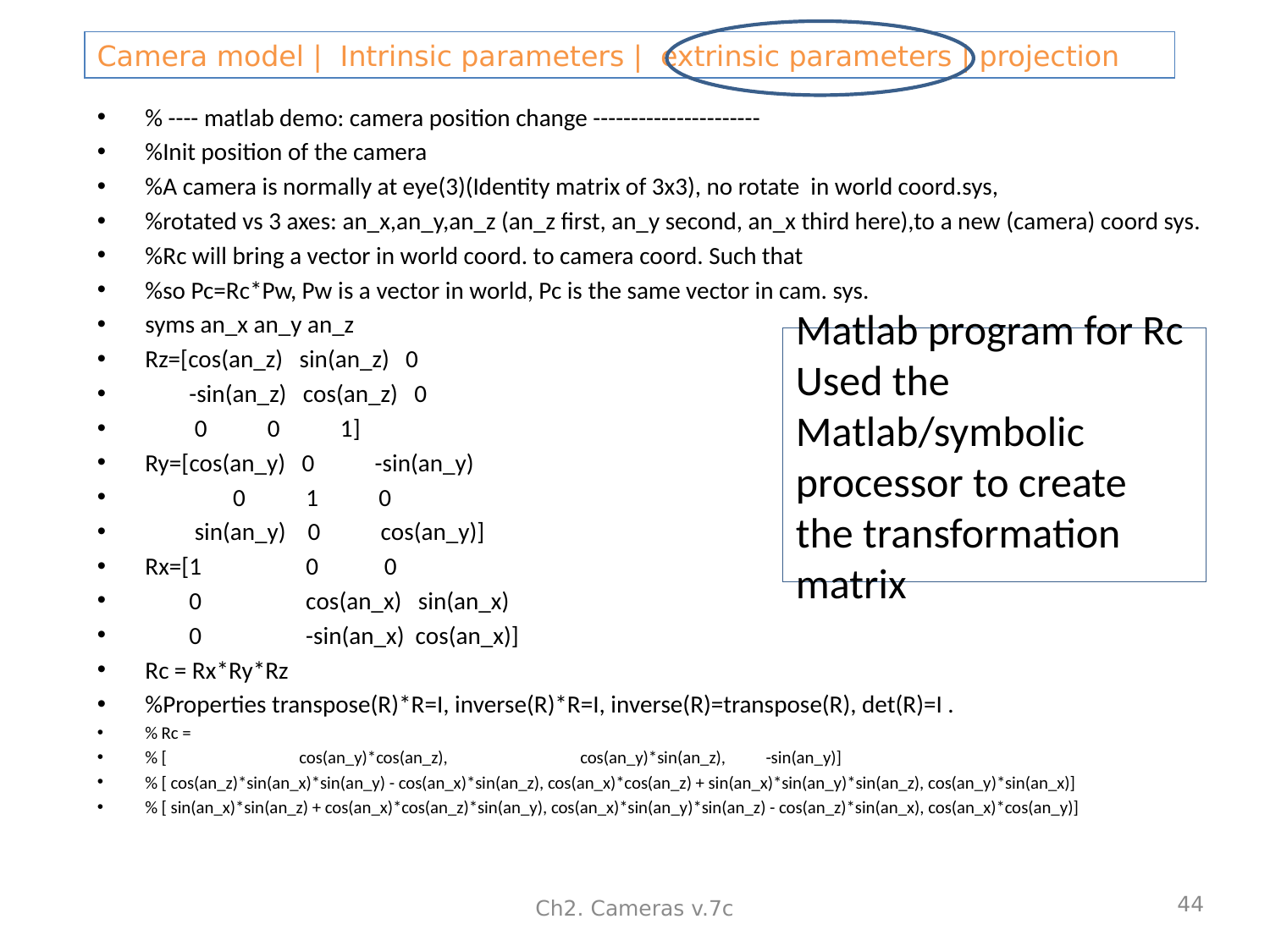

% ---- matlab demo: camera position change ----------------------
%Init position of the camera
%A camera is normally at eye(3)(Identity matrix of 3x3), no rotate  in world coord.sys,
%rotated vs 3 axes: an_x,an_y,an_z (an_z first, an_y second, an_x third here),to a new (camera) coord sys.
%Rc will bring a vector in world coord. to camera coord. Such that
%so Pc=Rc*Pw, Pw is a vector in world, Pc is the same vector in cam. sys.
syms an_x an_y an_z
Rz=[cos(an_z)   sin(an_z)   0
        -sin(an_z)   cos(an_z)   0
         0           0           1]
Ry=[cos(an_y)   0           -sin(an_y)
                0           1           0
         sin(an_y)    0           cos(an_y)]
Rx=[1                   0            0
        0                   cos(an_x)   sin(an_x)
        0                   -sin(an_x)  cos(an_x)]
Rc = Rx*Ry*Rz
%Properties transpose(R)*R=I, inverse(R)*R=I, inverse(R)=transpose(R), det(R)=I .
% Rc =
% [                                 cos(an_y)*cos(an_z),                                 cos(an_y)*sin(an_z),          -sin(an_y)]
% [ cos(an_z)*sin(an_x)*sin(an_y) - cos(an_x)*sin(an_z), cos(an_x)*cos(an_z) + sin(an_x)*sin(an_y)*sin(an_z), cos(an_y)*sin(an_x)]
% [ sin(an_x)*sin(an_z) + cos(an_x)*cos(an_z)*sin(an_y), cos(an_x)*sin(an_y)*sin(an_z) - cos(an_z)*sin(an_x), cos(an_x)*cos(an_y)]

# Matlab program for Rc Used the Matlab/symbolic processor to create the transformation matrix
44
Ch2. Cameras v.7c